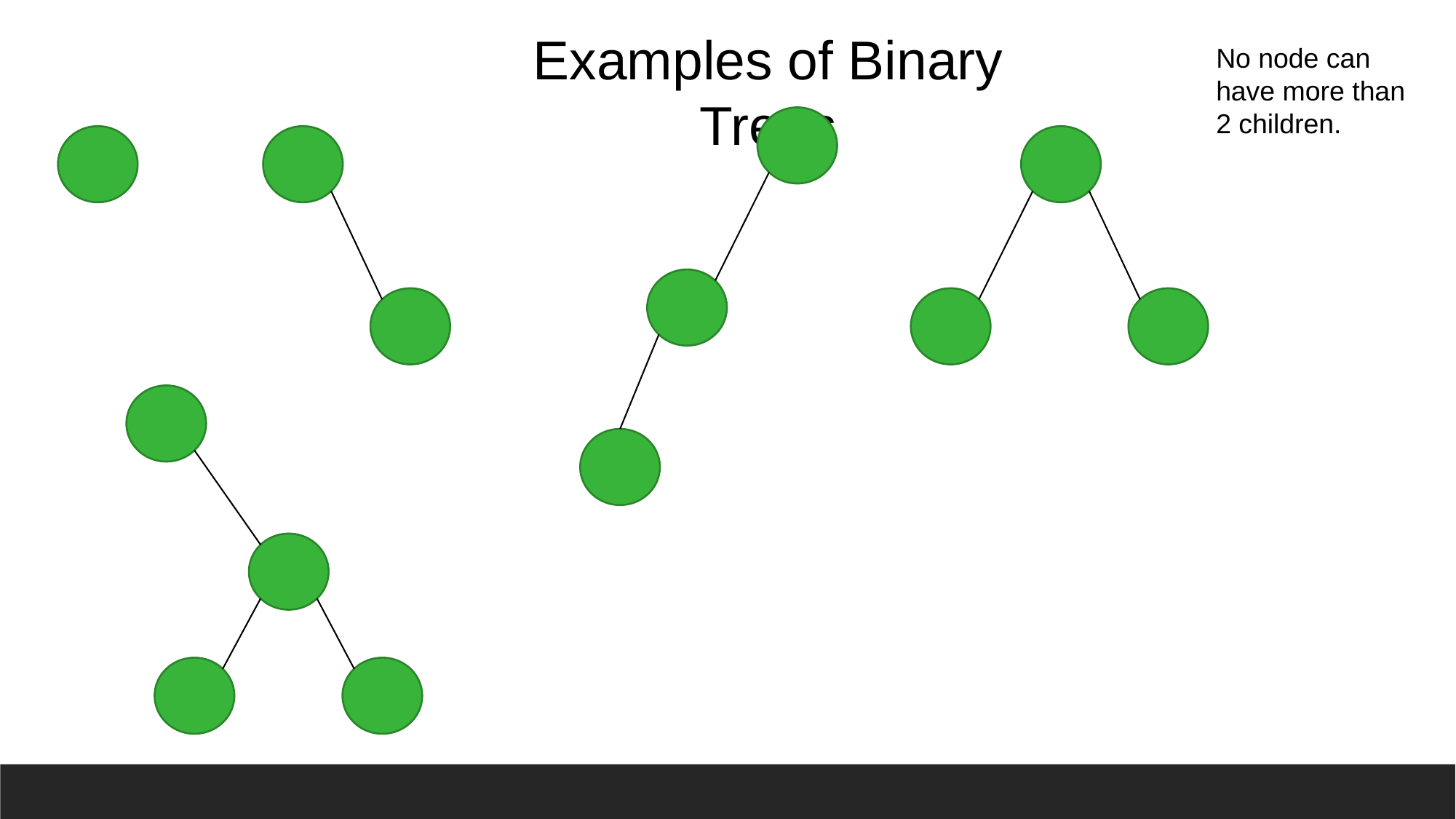

Examples of Binary Trees
No node can
have more than
2 children.